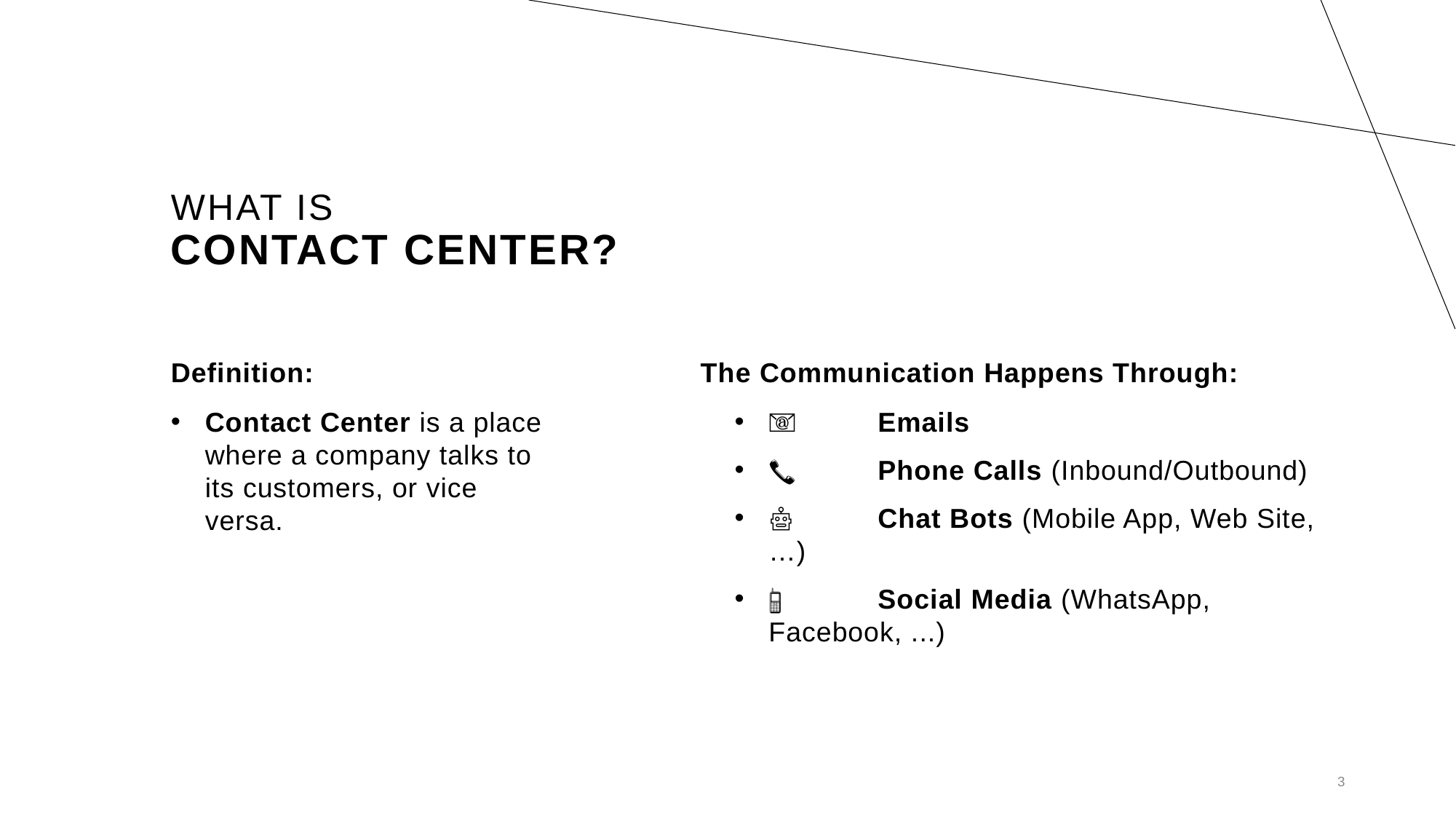

# What is Contact Center?
Definition:
The Communication Happens Through:

Contact Center is a place where a company talks to its customers, or vice versa.
📧	Emails
📞	Phone Calls (Inbound/Outbound)
🤖	Chat Bots (Mobile App, Web Site, …)
📱	Social Media (WhatsApp, Facebook, ...)
3